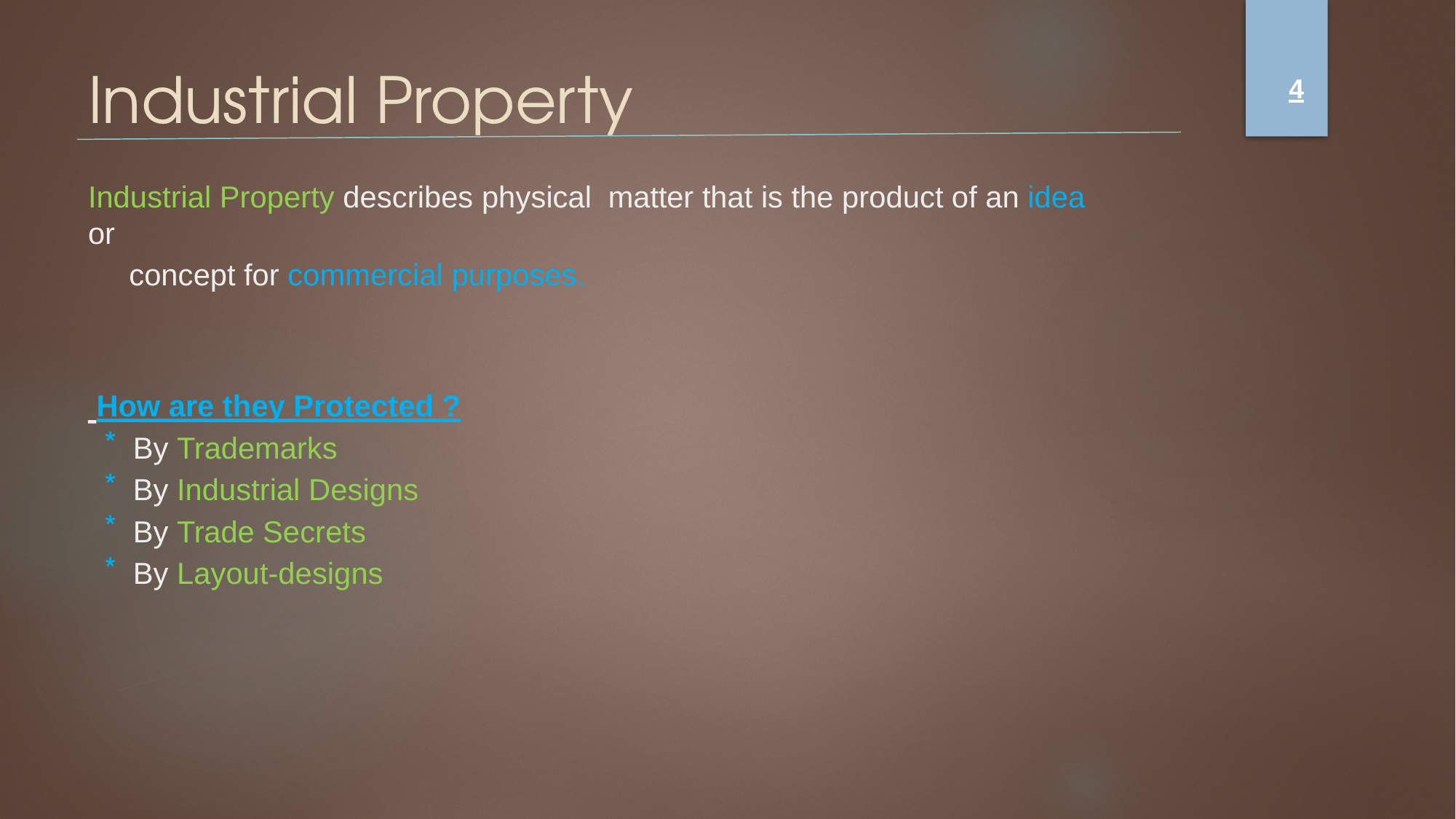

# Industrial Property
4

Industrial Property describes physical	matter that is the product of an idea or
concept for commercial purposes.
How are they Protected ?
By Trademarks
By Industrial Designs
By Trade Secrets
By Layout-designs